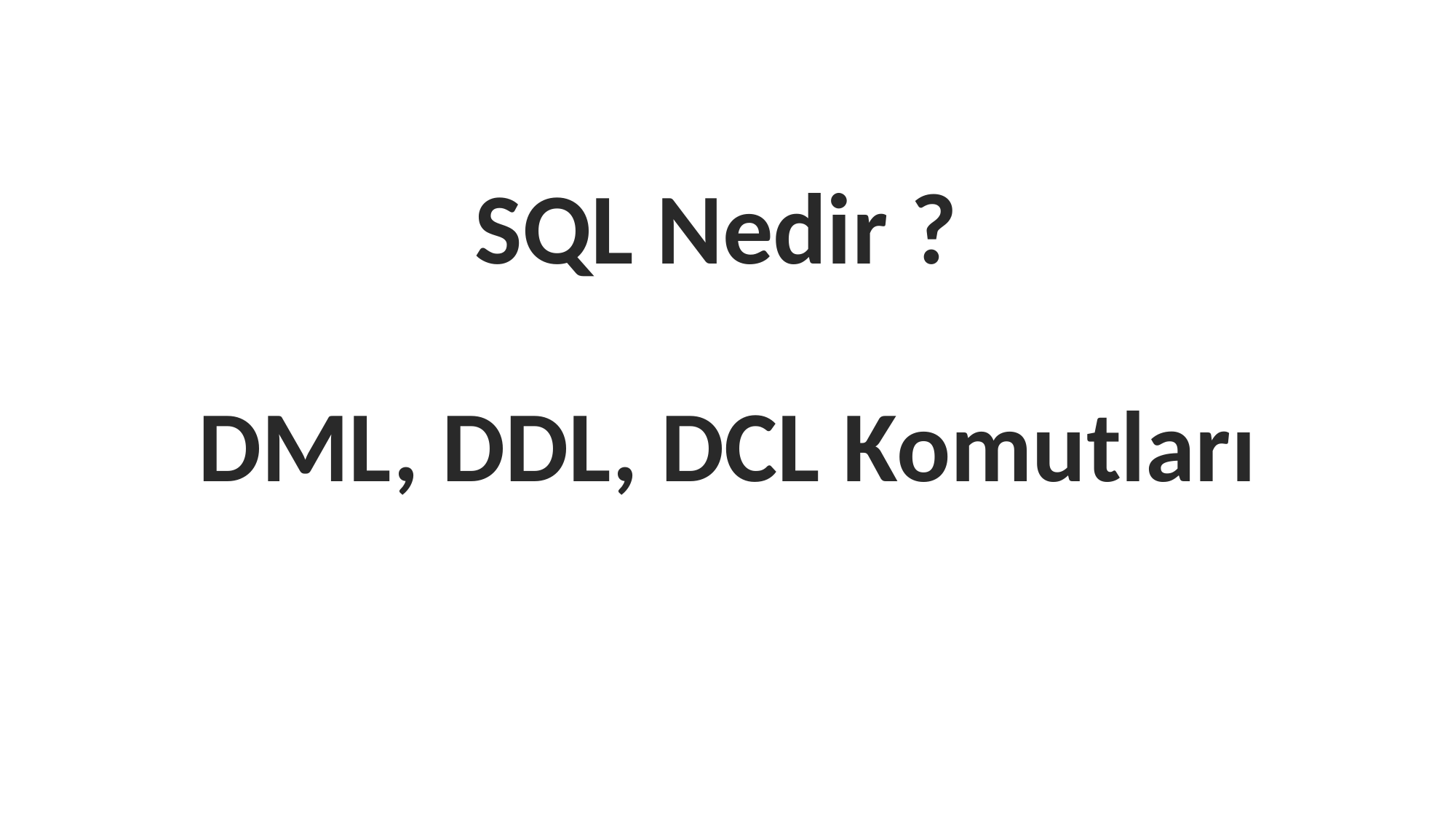

# SQL Nedir ? DML, DDL, DCL Komutları